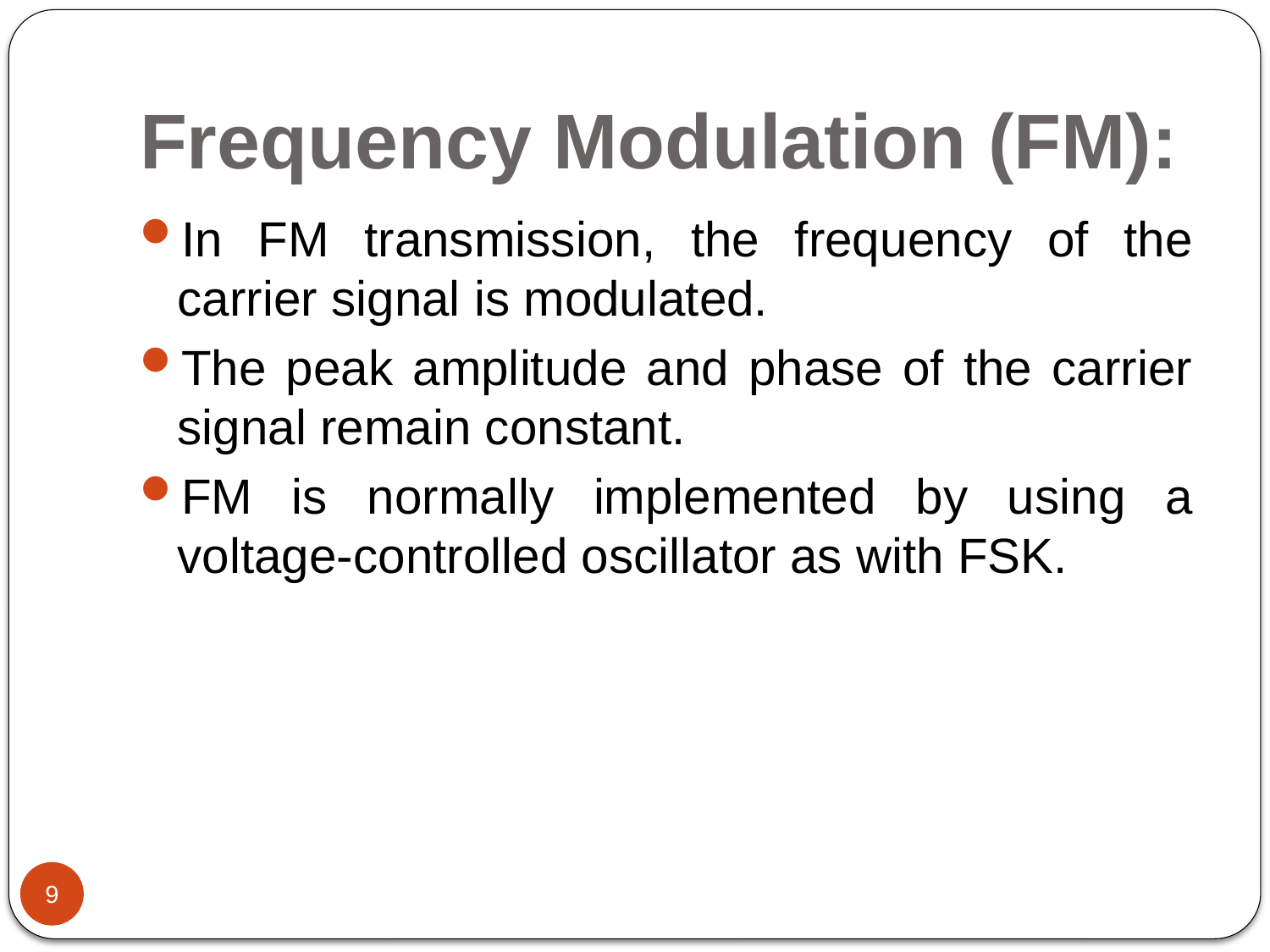

# Frequency Modulation (FM):
In FM transmission, the frequency of the carrier signal is modulated.
The peak amplitude and phase of the carrier signal remain constant.
FM is normally implemented by using a voltage-controlled oscillator as with FSK.
9